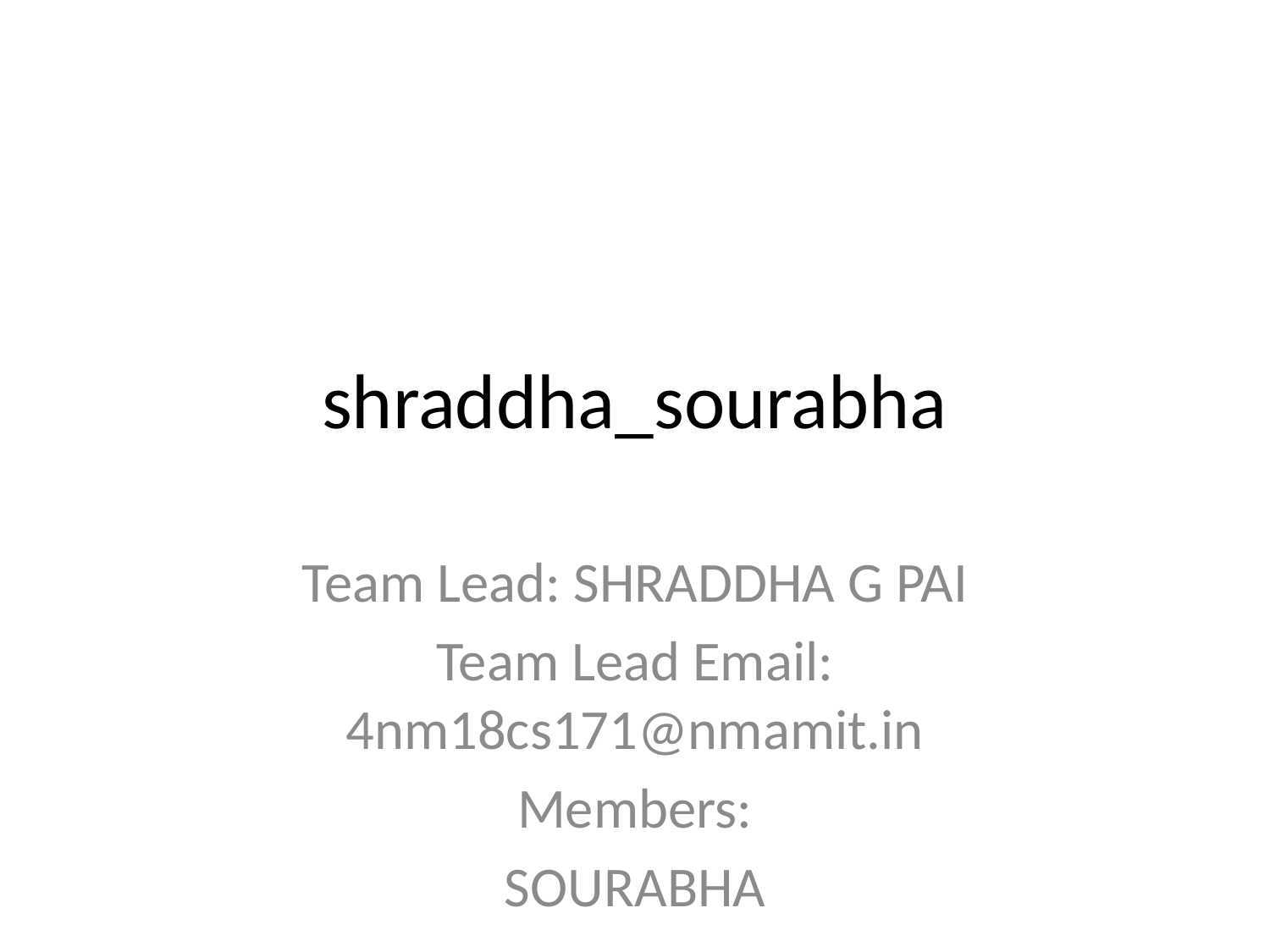

# shraddha_sourabha
Team Lead: SHRADDHA G PAI
Team Lead Email: 4nm18cs171@nmamit.in
Members:
SOURABHA